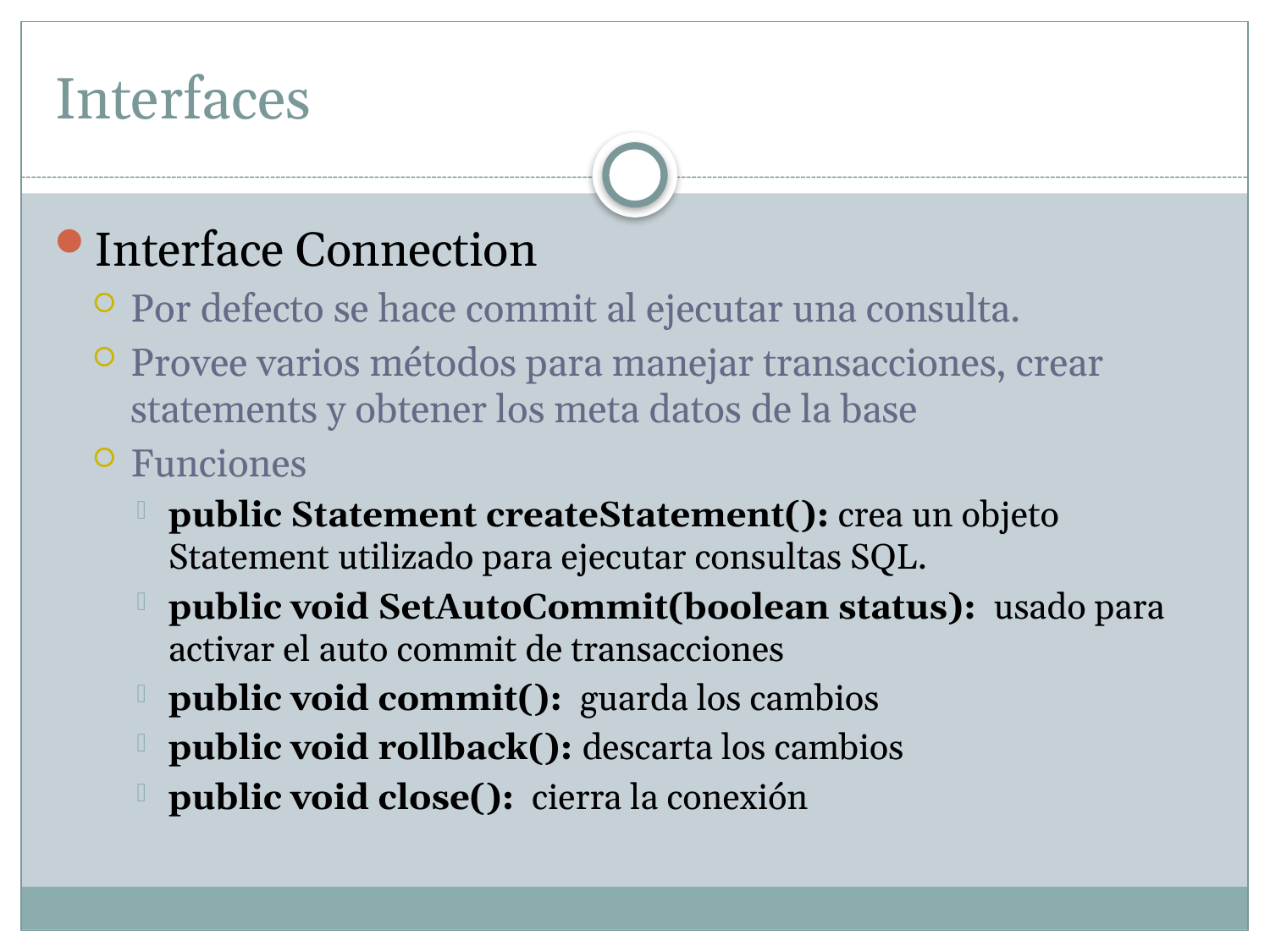

# Interfaces
Interface Connection
Por defecto se hace commit al ejecutar una consulta.
Provee varios métodos para manejar transacciones, crear statements y obtener los meta datos de la base
Funciones
public Statement createStatement(): crea un objeto Statement utilizado para ejecutar consultas SQL.
public void SetAutoCommit(boolean status):  usado para activar el auto commit de transacciones
public void commit():  guarda los cambios
public void rollback(): descarta los cambios
public void close():  cierra la conexión